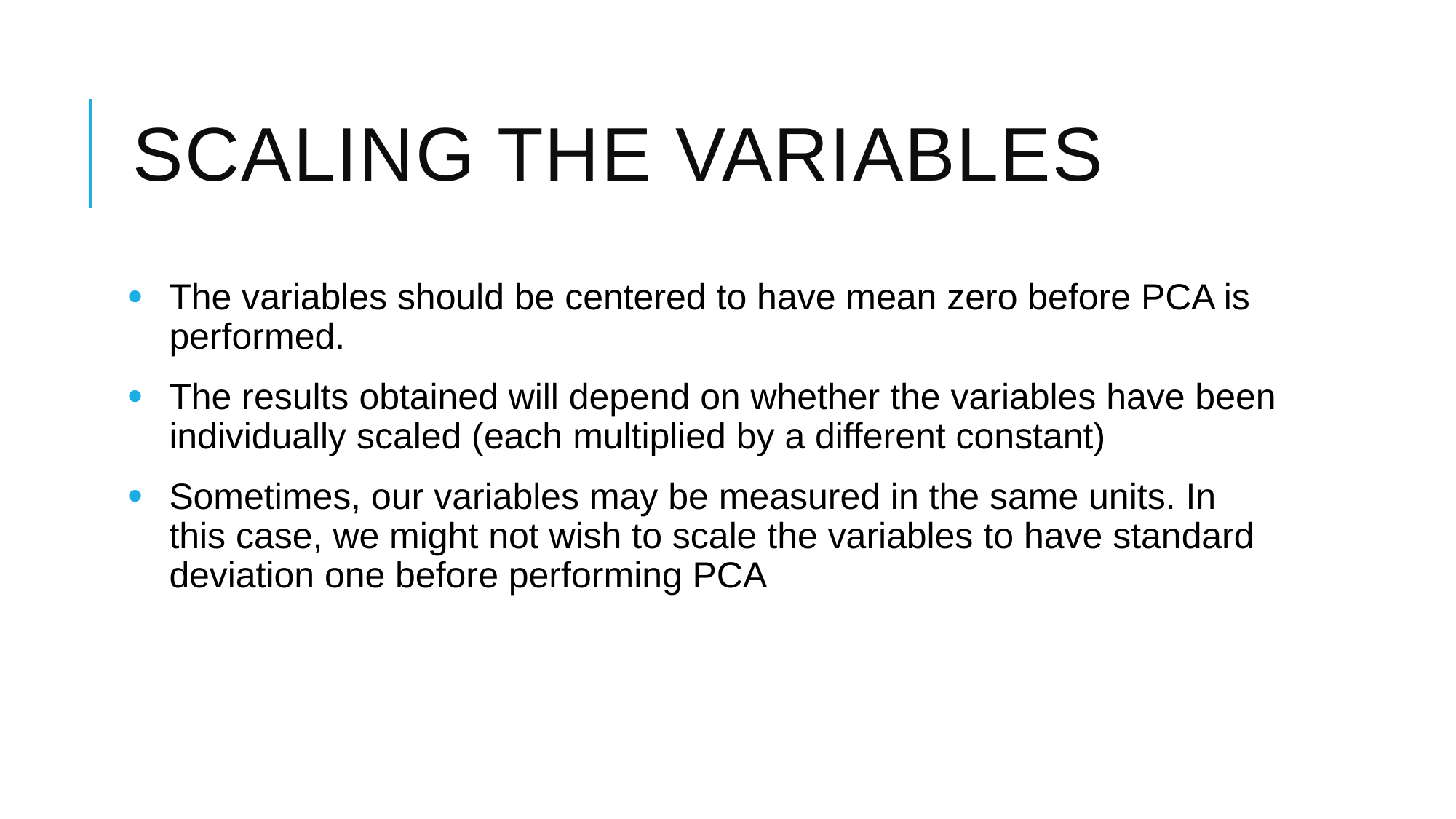

# Scaling the variables
The variables should be centered to have mean zero before PCA is performed.
The results obtained will depend on whether the variables have been individually scaled (each multiplied by a different constant)
Sometimes, our variables may be measured in the same units. In this case, we might not wish to scale the variables to have standard deviation one before performing PCA